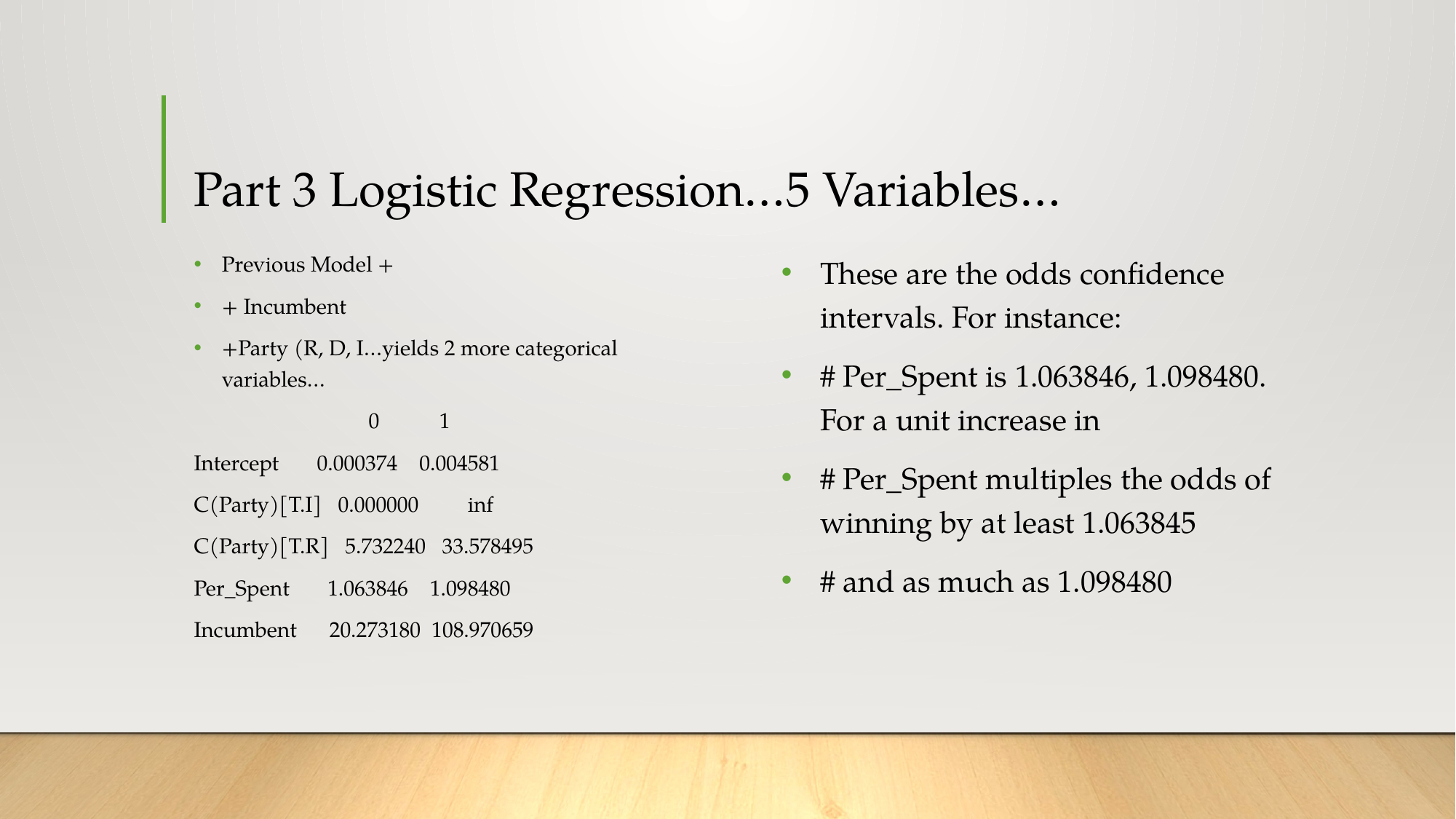

# Part 3 Logistic Regression…5 Variables…
Previous Model +
+ Incumbent
+Party (R, D, I…yields 2 more categorical variables…
                                0           1
Intercept       0.000374    0.004581
C(Party)[T.I]   0.000000         inf
C(Party)[T.R]   5.732240   33.578495
Per_Spent       1.063846    1.098480
Incumbent      20.273180  108.970659
These are the odds confidence intervals. For instance:
# Per_Spent is 1.063846, 1.098480. For a unit increase in
# Per_Spent multiples the odds of winning by at least 1.063845
# and as much as 1.098480